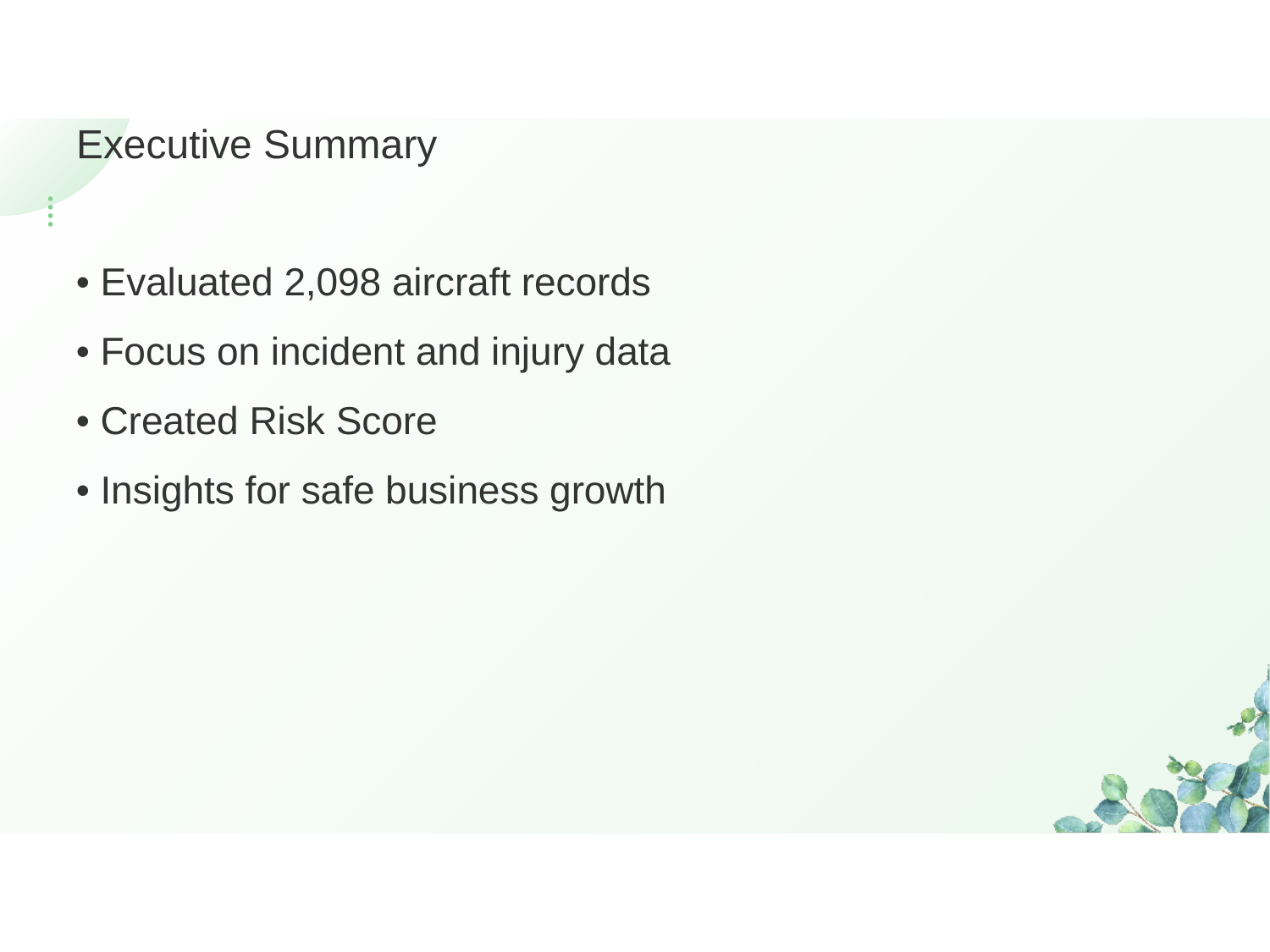

Executive Summary

• Evaluated 2,098 aircraft records
• Focus on incident and injury data
• Created Risk Score
• Insights for safe business growth